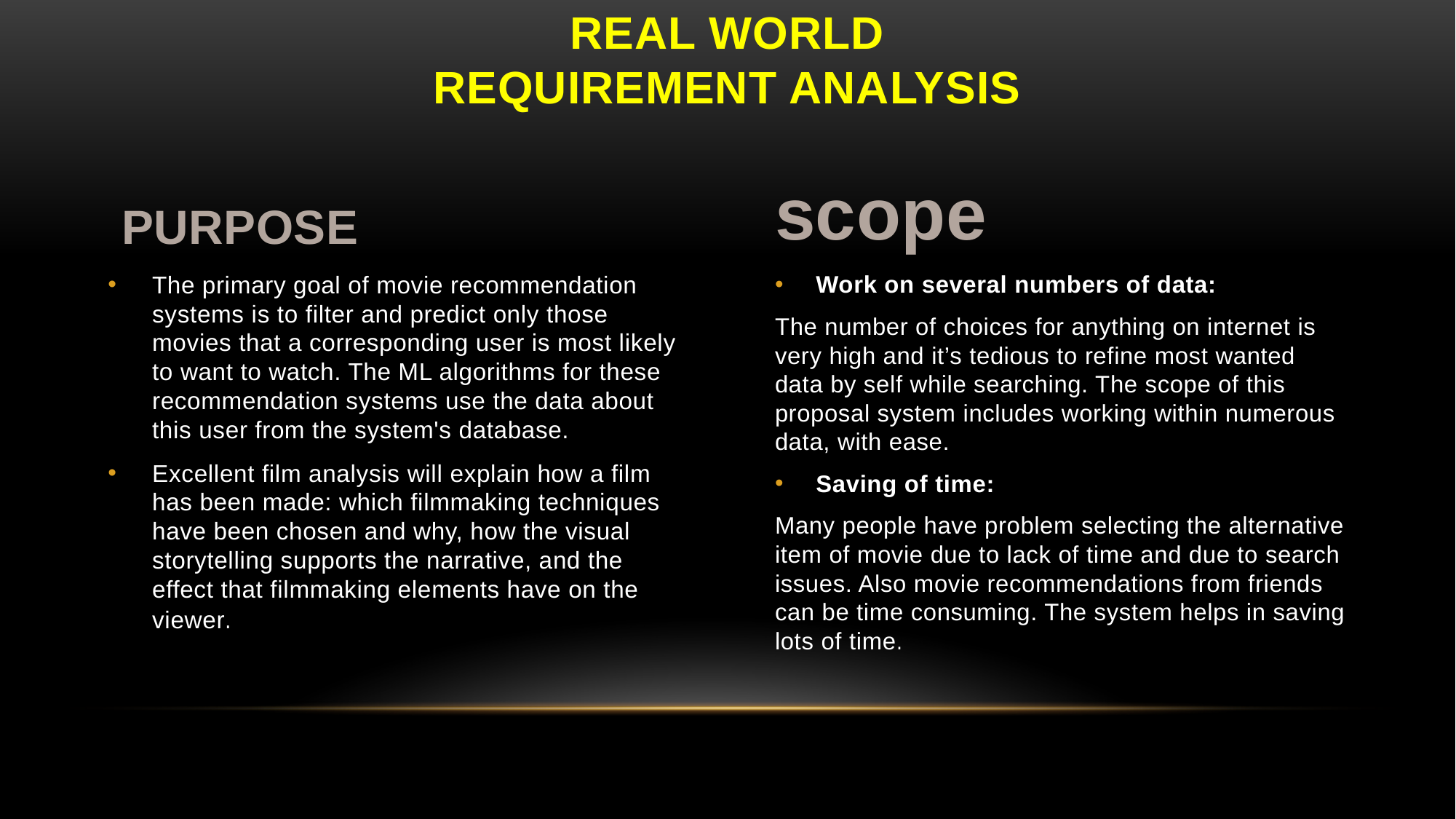

# REAL WORLD REQUIREMENT ANALYSIS
 PURPOSE

scope
The primary goal of movie recommendation systems is to filter and predict only those movies that a corresponding user is most likely to want to watch. The ML algorithms for these recommendation systems use the data about this user from the system's database.
Excellent film analysis will explain how a film has been made: which filmmaking techniques have been chosen and why, how the visual storytelling supports the narrative, and the effect that filmmaking elements have on the viewer.

Work on several numbers of data:
The number of choices for anything on internet is very high and it’s tedious to refine most wanted data by self while searching. The scope of this proposal system includes working within numerous data, with ease.
Saving of time:
Many people have problem selecting the alternative item of movie due to lack of time and due to search issues. Also movie recommendations from friends can be time consuming. The system helps in saving lots of time.